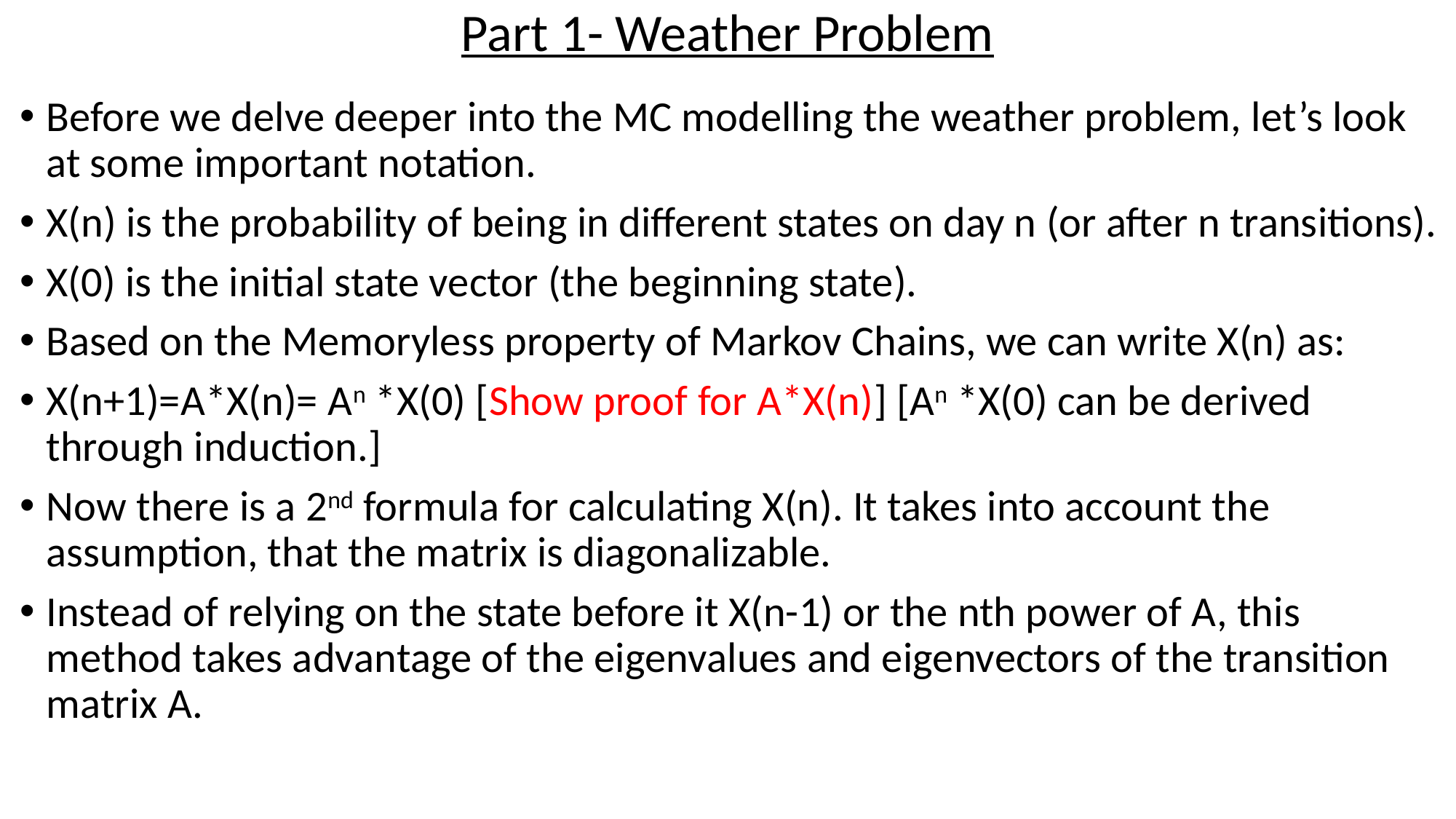

# Part 1- Weather Problem
Before we delve deeper into the MC modelling the weather problem, let’s look at some important notation.
X(n) is the probability of being in different states on day n (or after n transitions).
X(0) is the initial state vector (the beginning state).
Based on the Memoryless property of Markov Chains, we can write X(n) as:
X(n+1)=A*X(n)= An *X(0) [Show proof for A*X(n)] [An *X(0) can be derived through induction.]
Now there is a 2nd formula for calculating X(n). It takes into account the assumption, that the matrix is diagonalizable.
Instead of relying on the state before it X(n-1) or the nth power of A, this method takes advantage of the eigenvalues and eigenvectors of the transition matrix A.